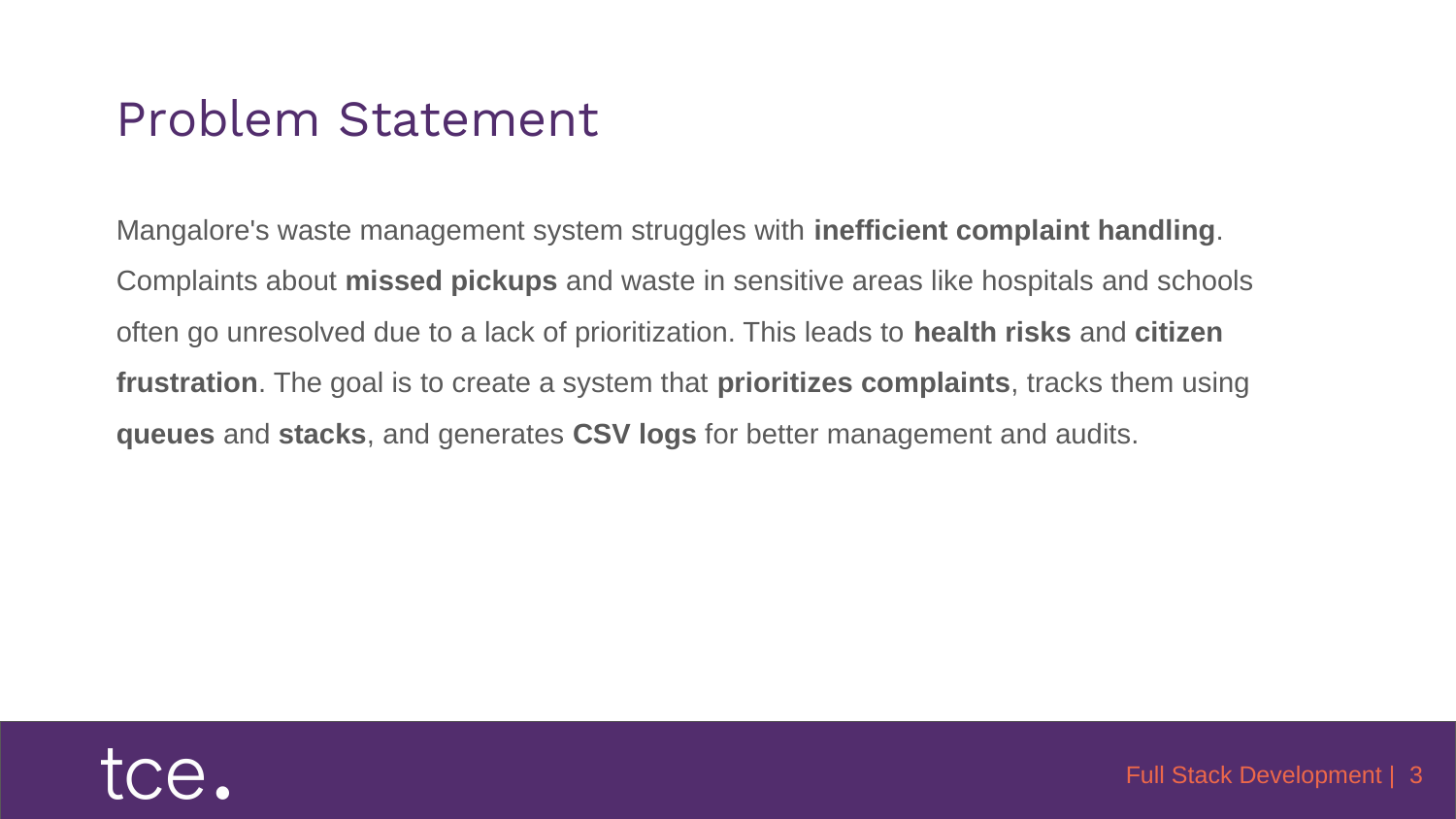

# Problem Statement
Mangalore's waste management system struggles with inefficient complaint handling. Complaints about missed pickups and waste in sensitive areas like hospitals and schools often go unresolved due to a lack of prioritization. This leads to health risks and citizen frustration. The goal is to create a system that prioritizes complaints, tracks them using queues and stacks, and generates CSV logs for better management and audits.
Full Stack Development |  3